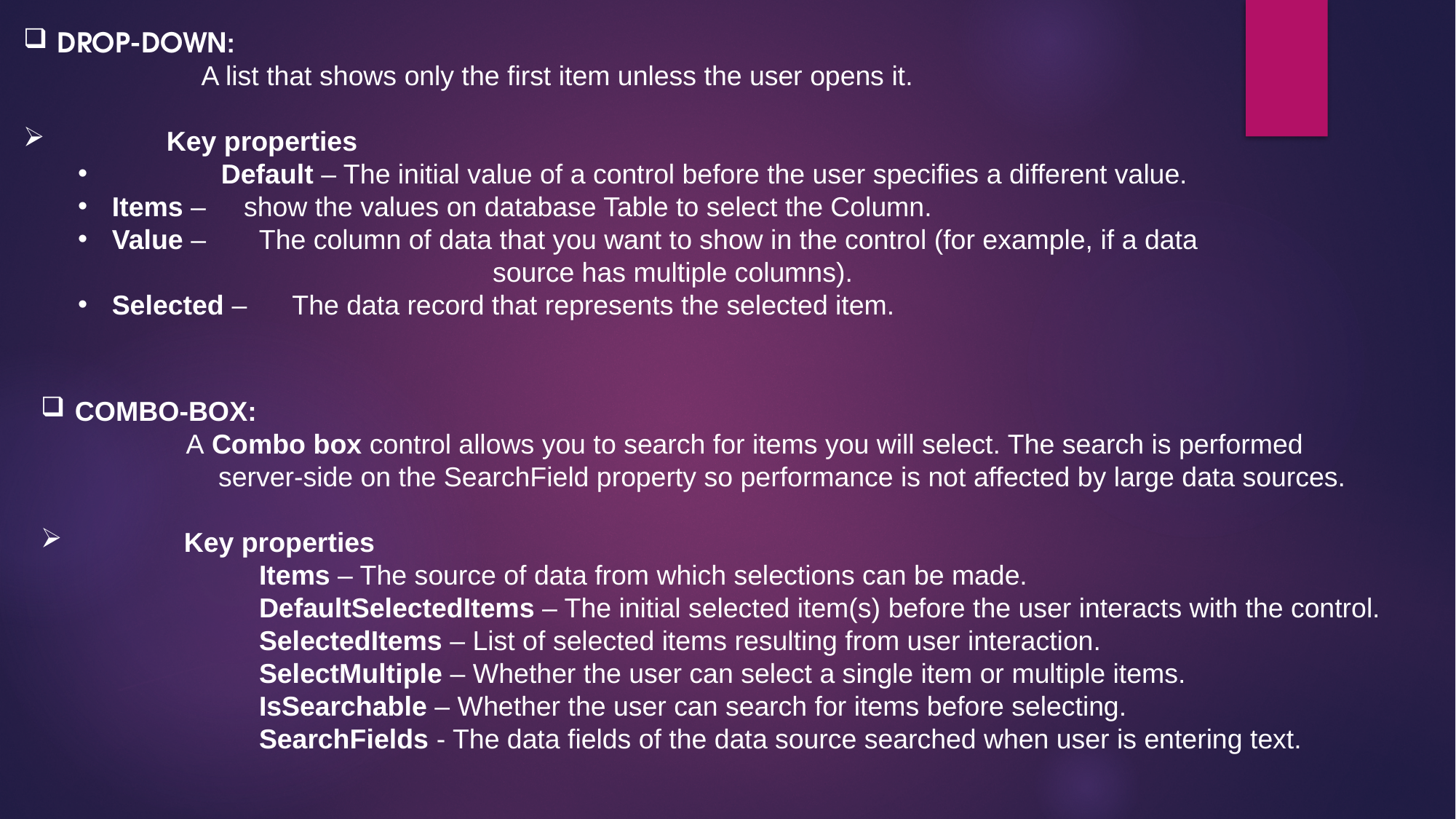

DROP-DOWN:
     	         A list that shows only the first item unless the user opens it.

	Key properties
	Default – The initial value of a control before the user specifies a different value.
Items –     show the values on database Table to select the Column.
Value –       The column of data that you want to show in the control (for example, if a data 			       source has multiple columns).
Selected –      The data record that represents the selected item.
COMBO-BOX:
                   A Combo box control allows you to search for items you will select. The search is performed 		         server-side on the SearchField property so performance is not affected by large data sources.

	Key properties
		Items – The source of data from which selections can be made.
		DefaultSelectedItems – The initial selected item(s) before the user interacts with the control.
		SelectedItems – List of selected items resulting from user interaction.
		SelectMultiple – Whether the user can select a single item or multiple items.
		IsSearchable – Whether the user can search for items before selecting.
		SearchFields - The data fields of the data source searched when user is entering text.